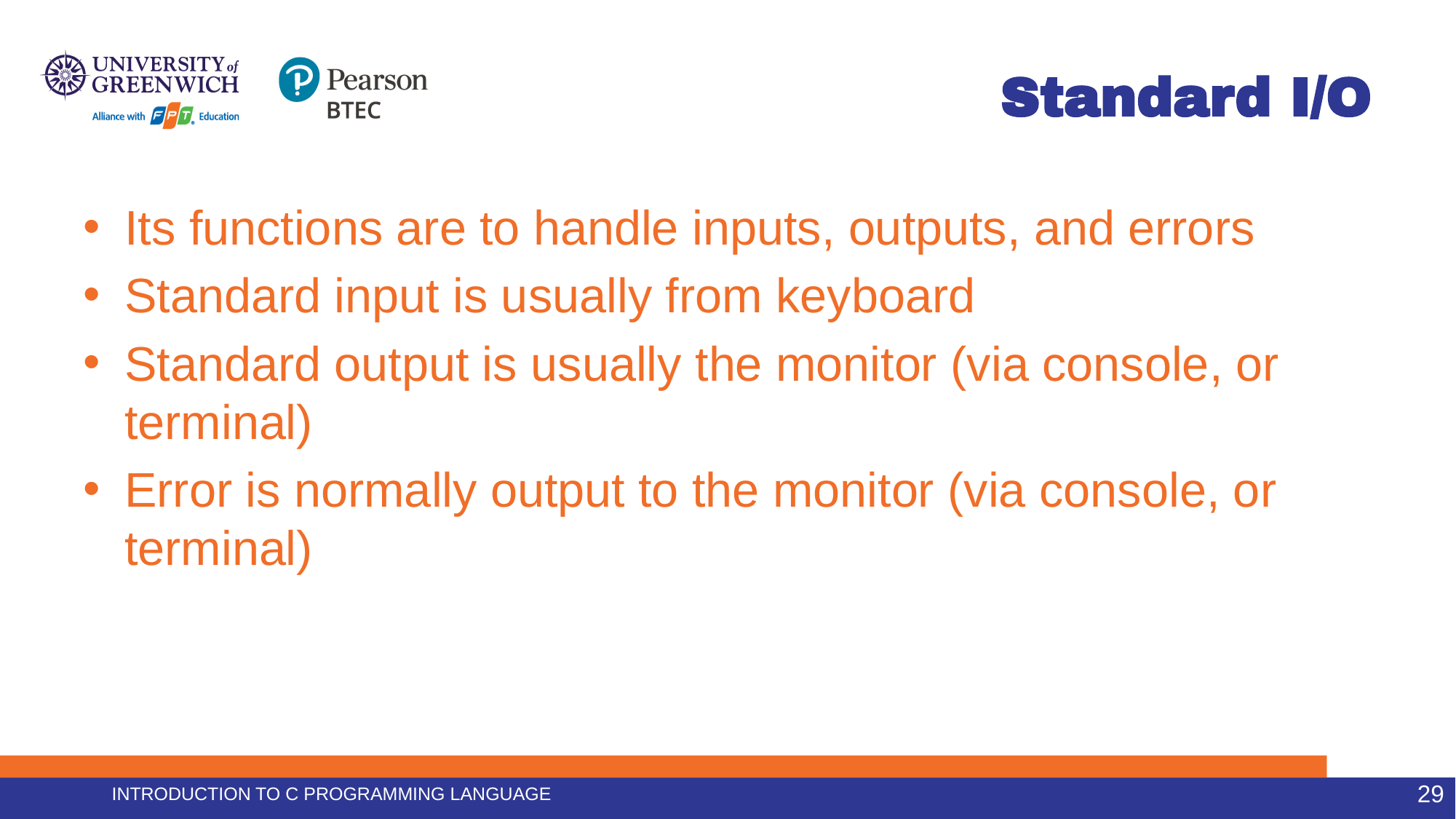

# Standard I/O
Its functions are to handle inputs, outputs, and errors
Standard input is usually from keyboard
Standard output is usually the monitor (via console, or terminal)
Error is normally output to the monitor (via console, or terminal)
Introduction to C programming language
29